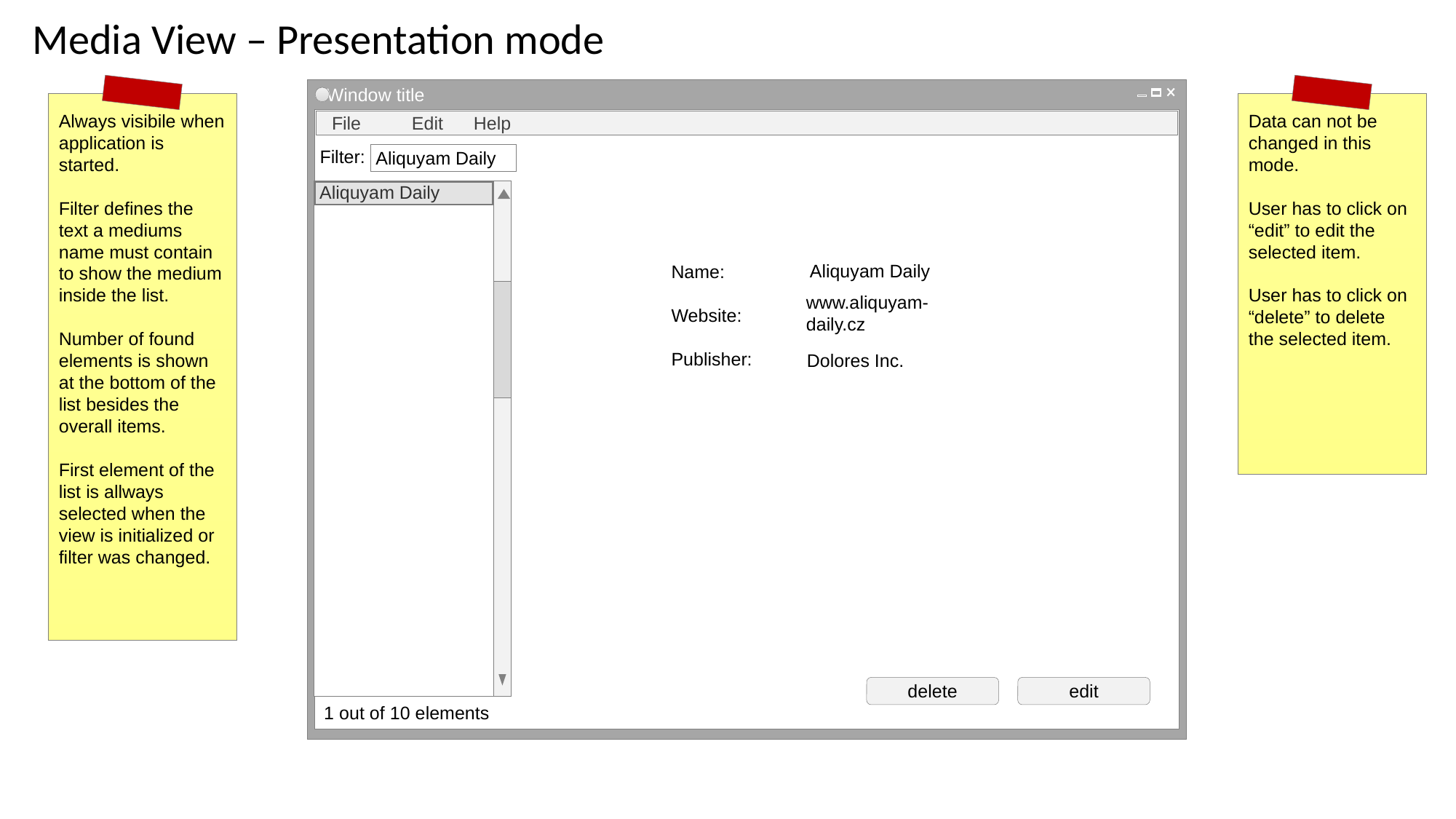

Media View – Presentation mode

Always visibile when application is started.

Filter defines the text a mediums name must contain to show the medium inside the list.

Number of found elements is shown at the bottom of the list besides the overall items.

First element of the list is allways selected when the view is initialized or filter was changed.

Window title

Data can not be changed in this mode.

User has to click on “edit” to edit the selected item.

User has to click on “delete” to delete the selected item.
  File          Edit      Help
Filter:
Aliquyam Daily

Aliquyam Daily

Aliquyam Daily
Name:

Website:

Publisher:
www.aliquyam-daily.cz
Dolores Inc.
delete
edit
1 out of 10 elements